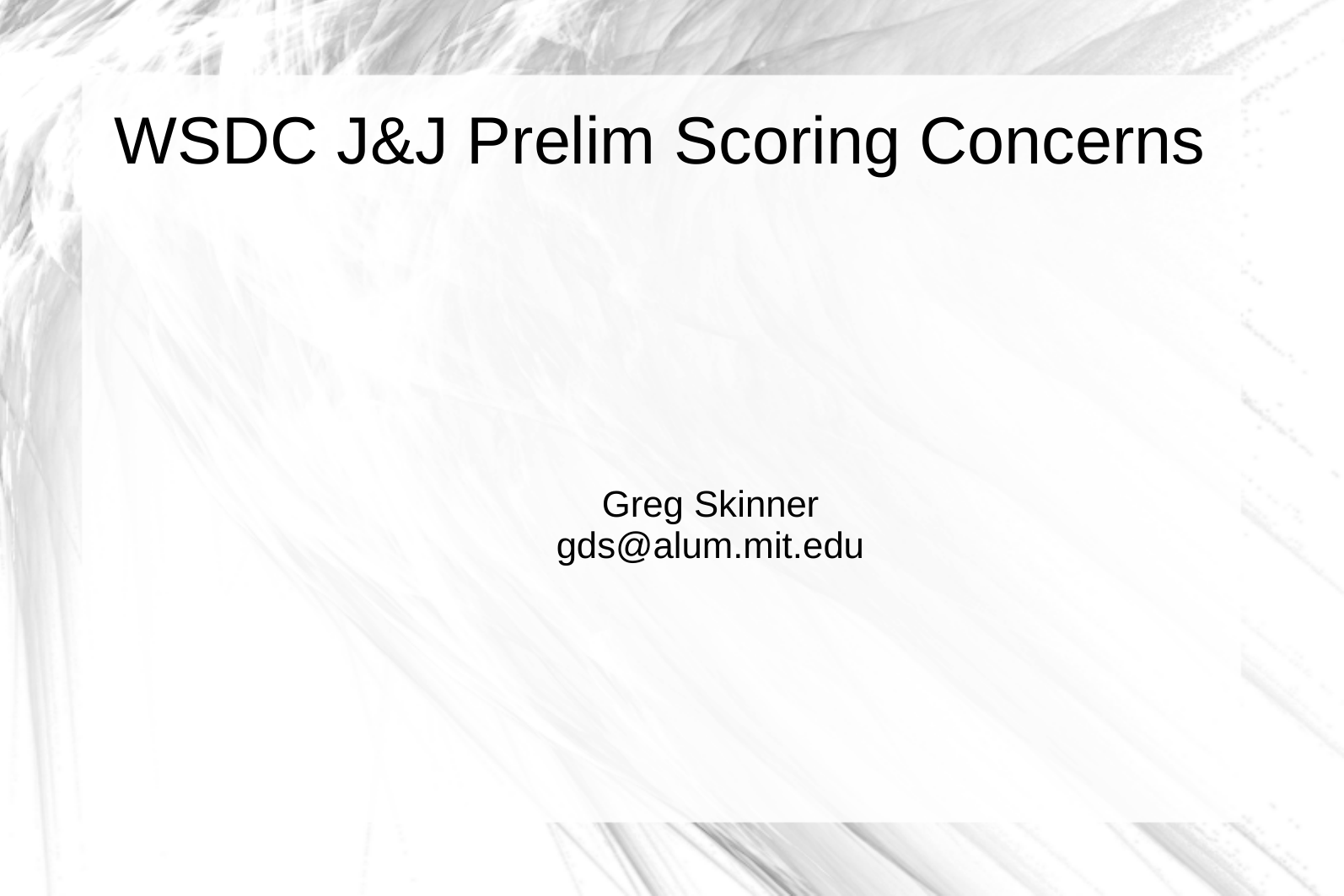

# WSDC J&J Prelim Scoring Concerns
Greg Skinner
gds@alum.mit.edu